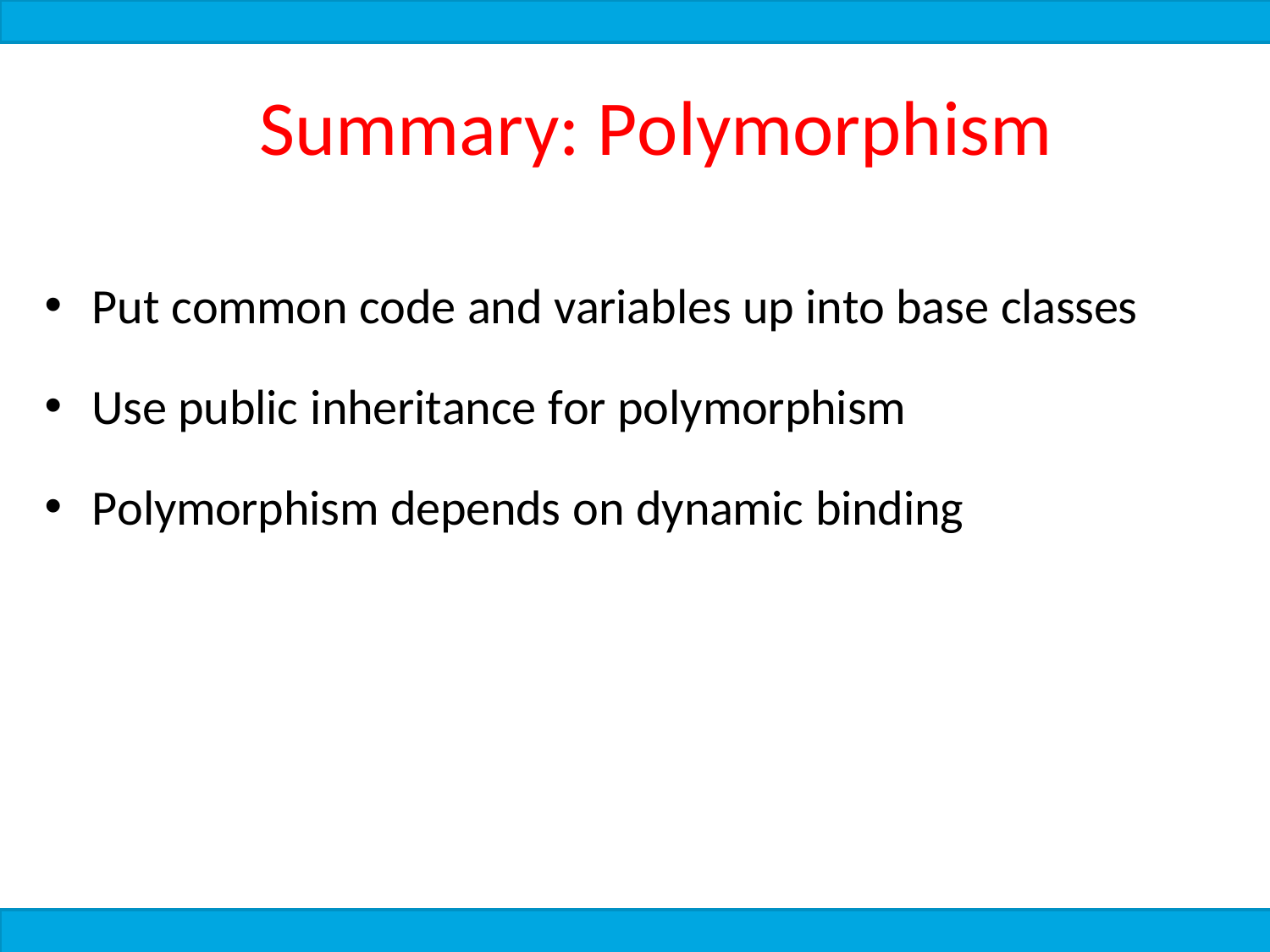

# Summary: Polymorphism
Put common code and variables up into base classes
Use public inheritance for polymorphism
Polymorphism depends on dynamic binding